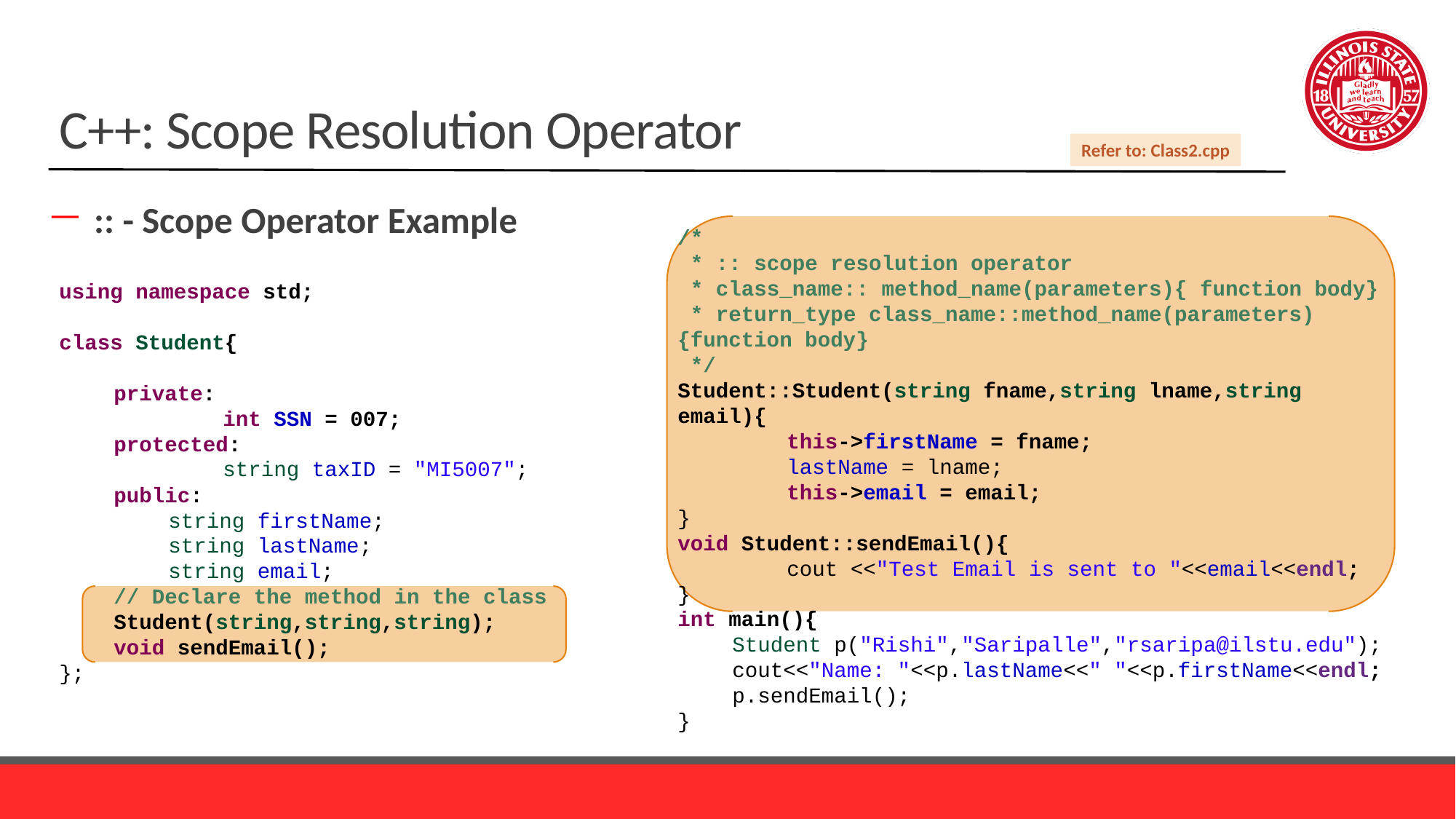

# C++: Scope Resolution Operator
Refer to: Class2.cpp
:: - Scope Operator Example

/*
 * :: scope resolution operator
 * class_name:: method_name(parameters){ function body}
 * return_type class_name::method_name(parameters){function body}
 */
Student::Student(string fname,string lname,string email){
	this->firstName = fname;
	lastName = lname;
	this->email = email;
}
void Student::sendEmail(){
	cout <<"Test Email is sent to "<<email<<endl;
}
int main(){
Student p("Rishi","Saripalle","rsaripa@ilstu.edu");
cout<<"Name: "<<p.lastName<<" "<<p.firstName<<endl;
p.sendEmail();
}

using namespace std;

class Student{

private:
	int SSN = 007;
protected:
	string taxID = "MI5007";
public:
string firstName;
string lastName;
string email;
// Declare the method in the class
Student(string,string,string);
void sendEmail();
};